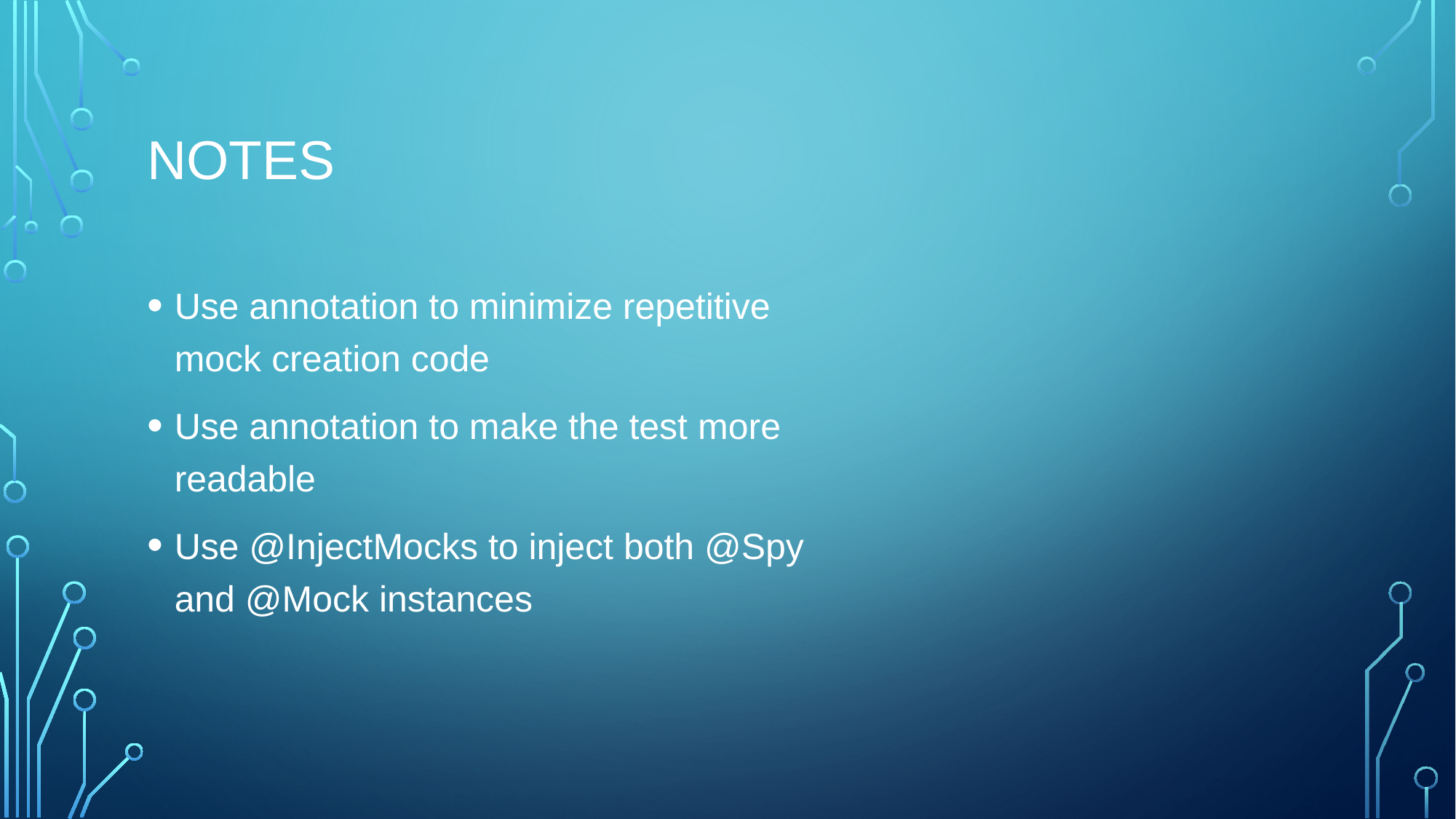

# Notes
Use annotation to minimize repetitive mock creation code
Use annotation to make the test more readable
Use @InjectMocks to inject both @Spy and @Mock instances